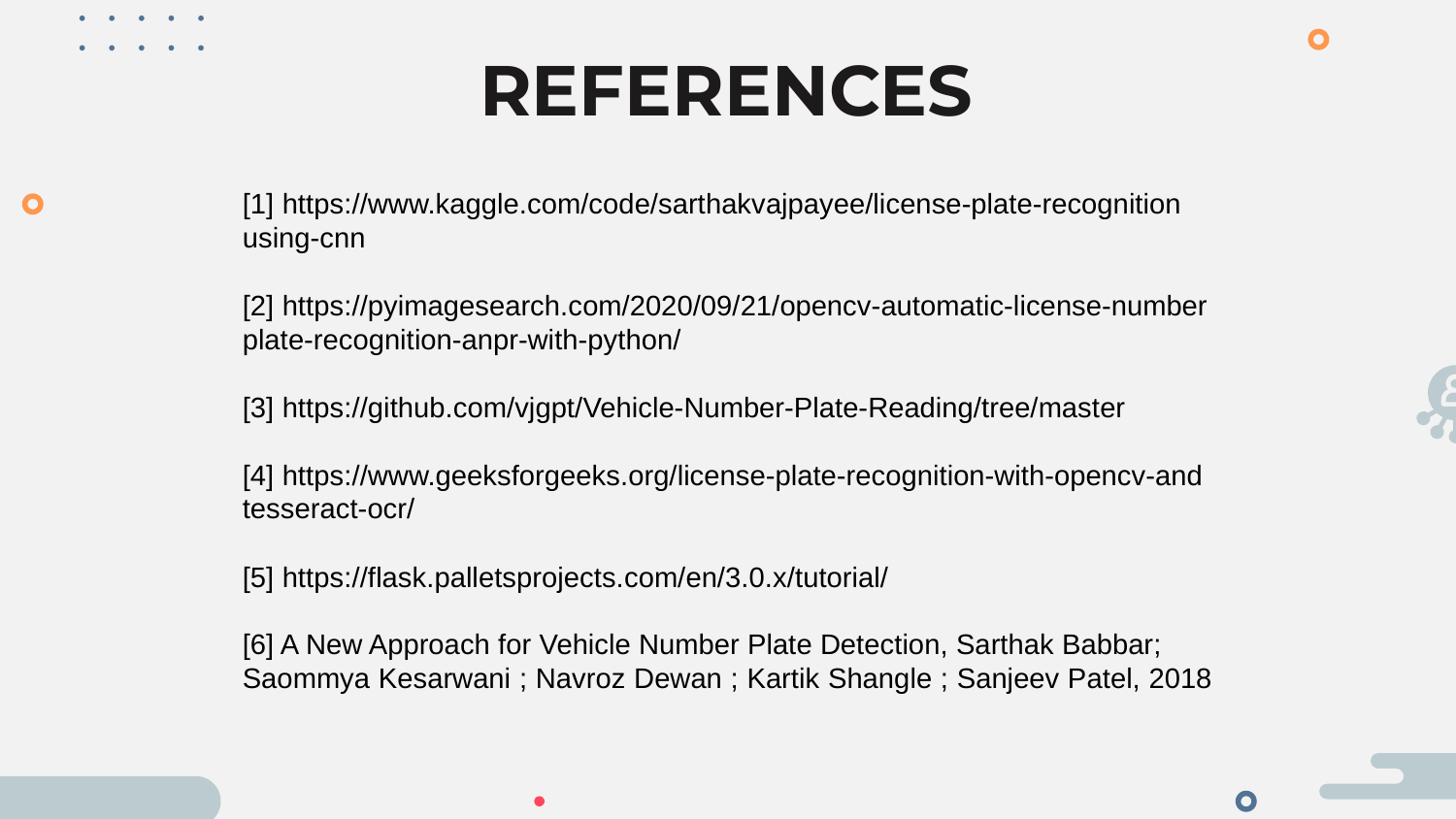

REFERENCES
[1] https://www.kaggle.com/code/sarthakvajpayee/license-plate-recognition
using-cnn

[2] https://pyimagesearch.com/2020/09/21/opencv-automatic-license-number
plate-recognition-anpr-with-python/

[3] https://github.com/vjgpt/Vehicle-Number-Plate-Reading/tree/master

[4] https://www.geeksforgeeks.org/license-plate-recognition-with-opencv-and
tesseract-ocr/

[5] https://flask.palletsprojects.com/en/3.0.x/tutorial/

[6] A New Approach for Vehicle Number Plate Detection, Sarthak Babbar;
Saommya Kesarwani ; Navroz Dewan ; Kartik Shangle ; Sanjeev Patel, 2018